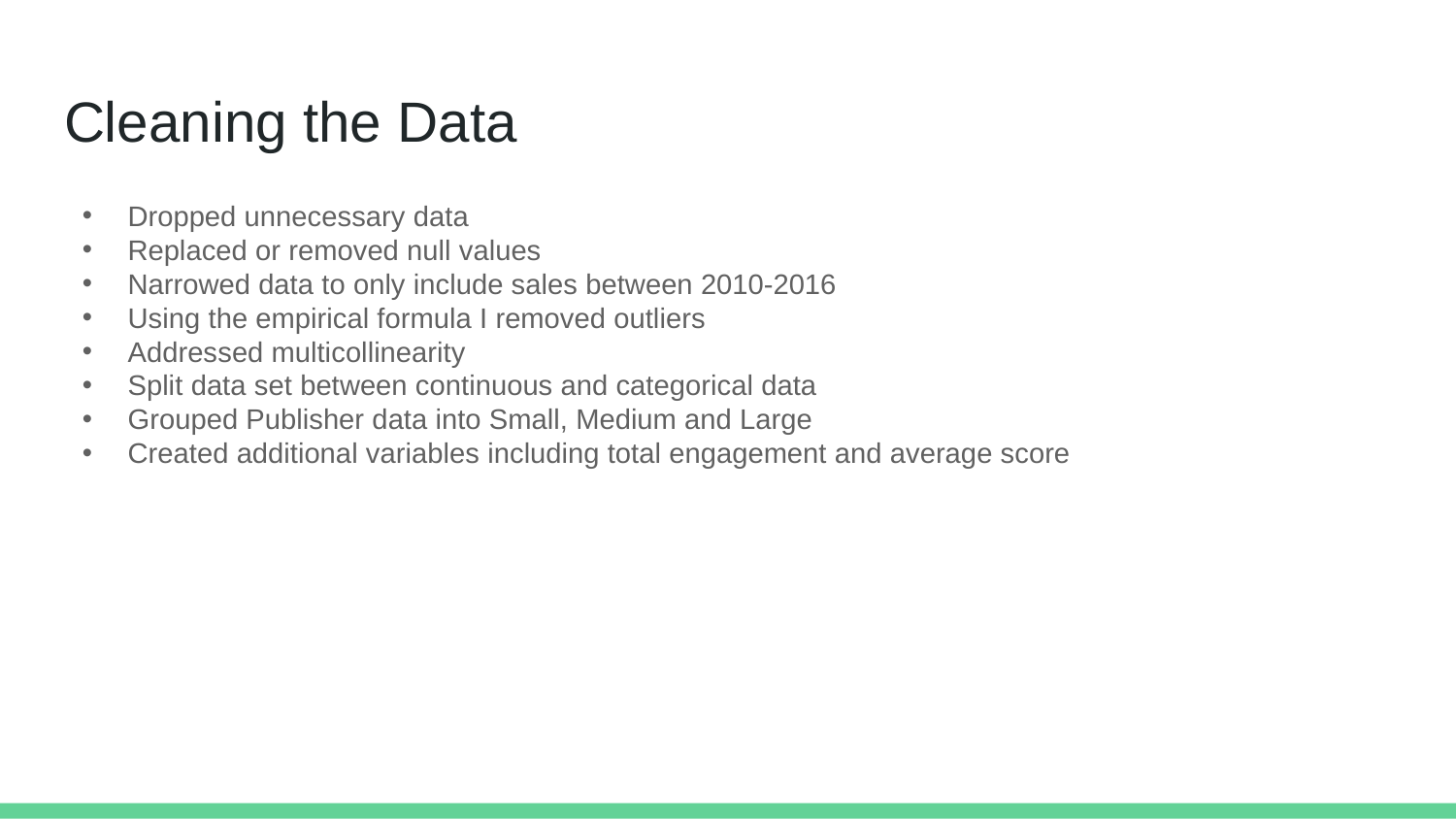

# Cleaning the Data
Dropped unnecessary data
Replaced or removed null values
Narrowed data to only include sales between 2010-2016
Using the empirical formula I removed outliers
Addressed multicollinearity
Split data set between continuous and categorical data
Grouped Publisher data into Small, Medium and Large
Created additional variables including total engagement and average score